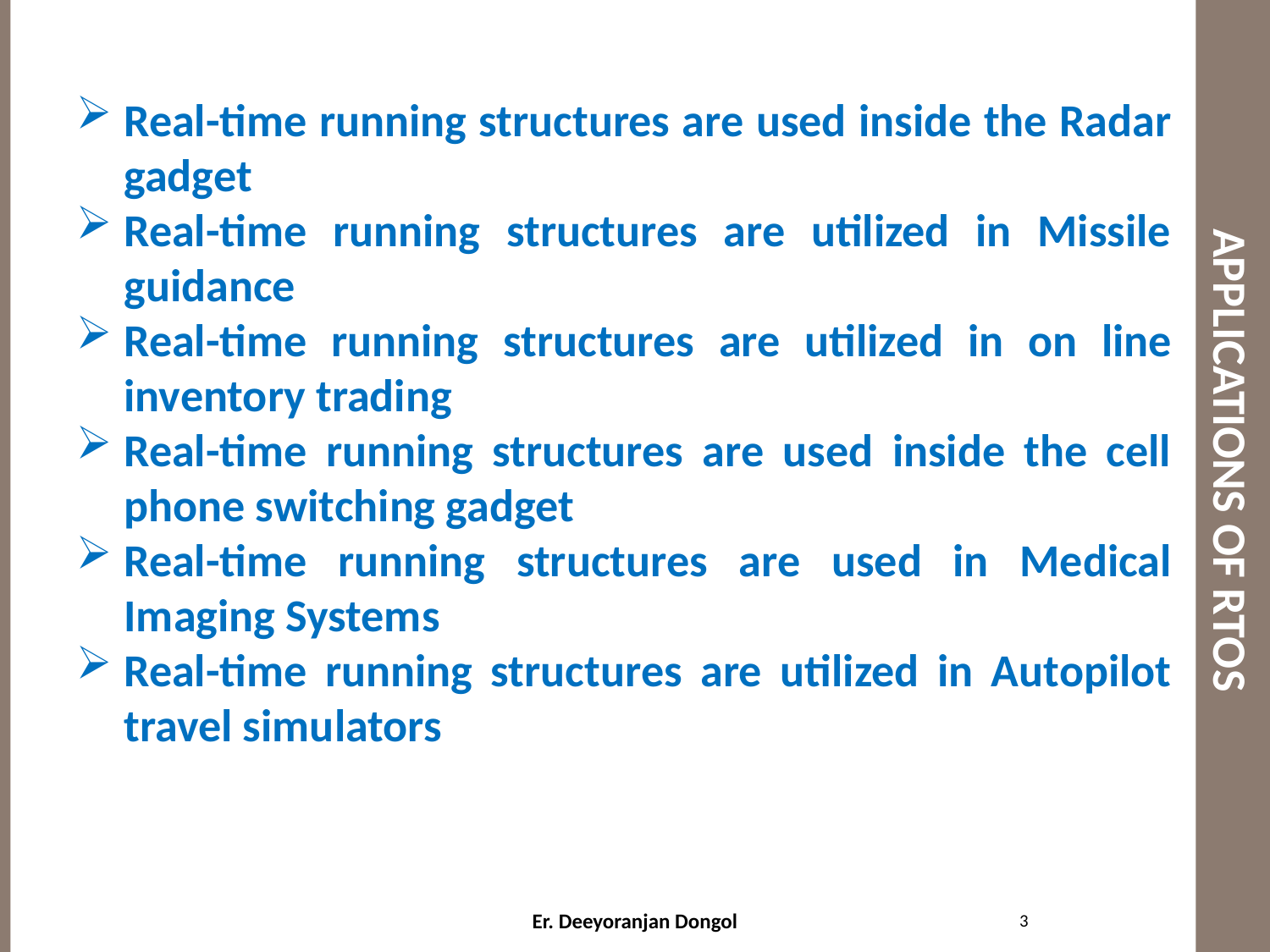

# APPLICATIONS OF RTOS
Real-time running structures are used inside the Radar gadget
Real-time running structures are utilized in Missile guidance
Real-time running structures are utilized in on line inventory trading
Real-time running structures are used inside the cell phone switching gadget
Real-time running structures are used in Medical Imaging Systems
Real-time running structures are utilized in Autopilot travel simulators

3
Er. Deeyoranjan Dongol